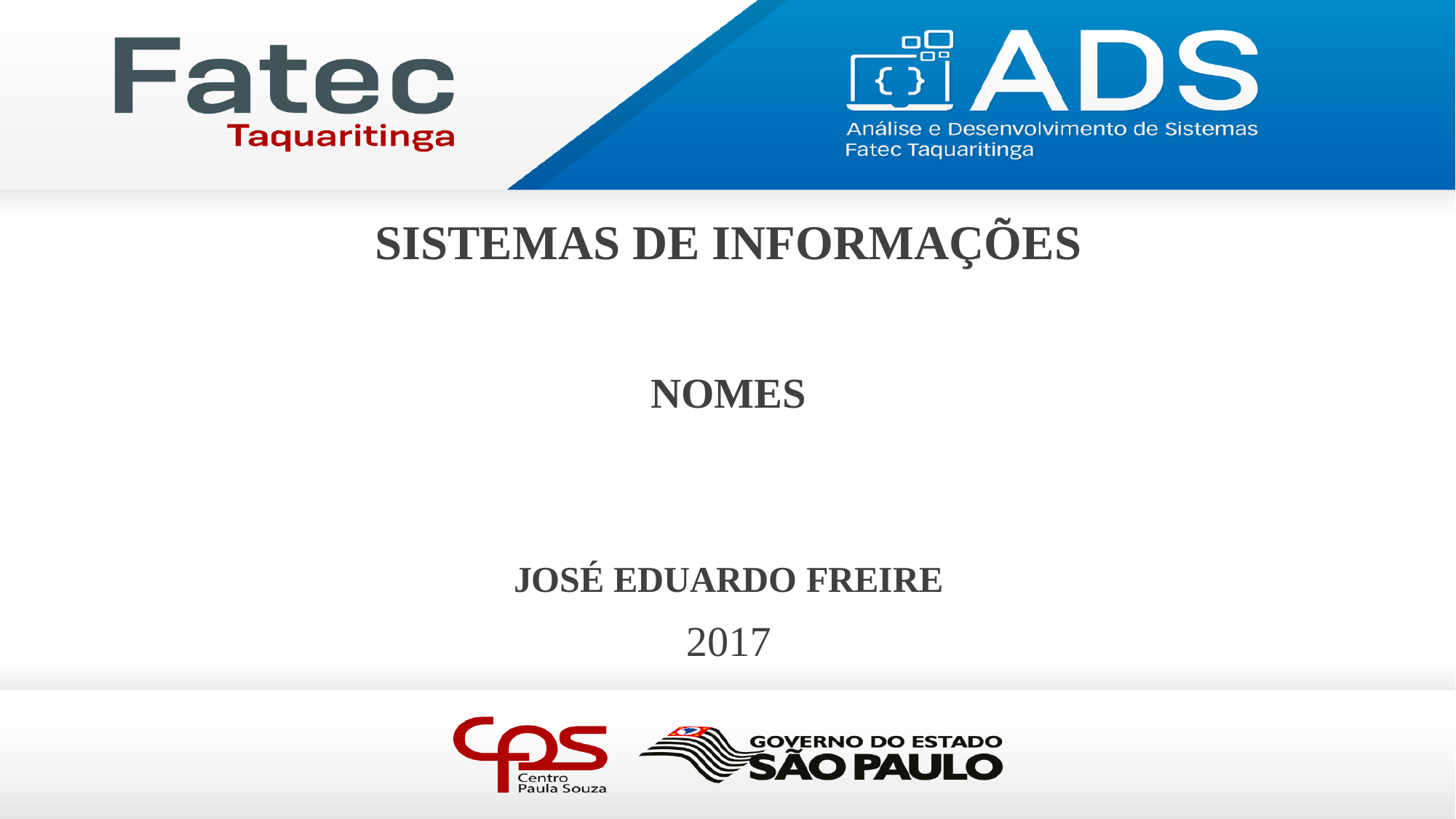

SISTEMAS DE INFORMAÇÕES
NOMES
JOSÉ EDUARDO FREIRE
2017